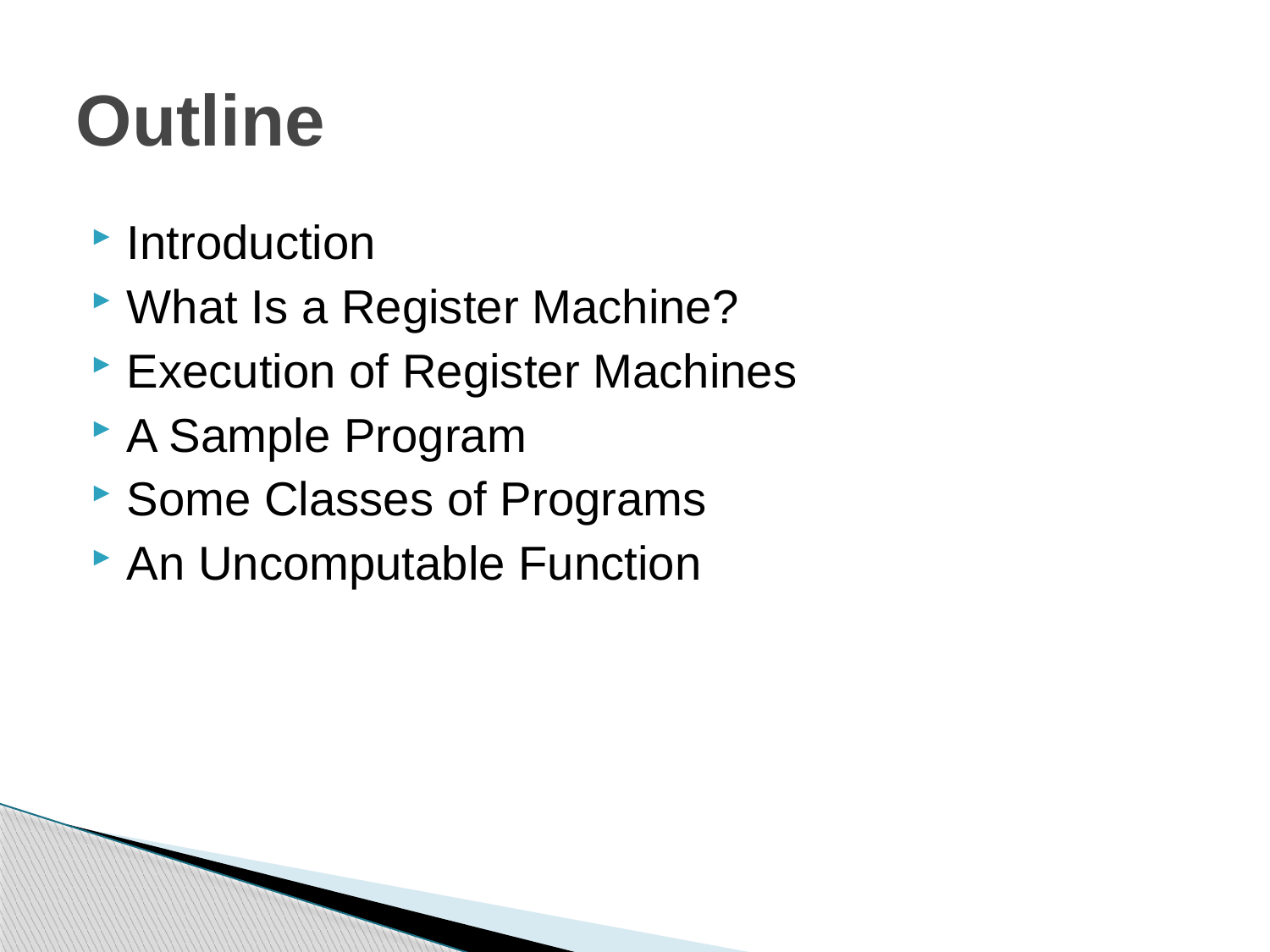

# Outline
Introduction
What Is a Register Machine?
Execution of Register Machines
A Sample Program
Some Classes of Programs
An Uncomputable Function